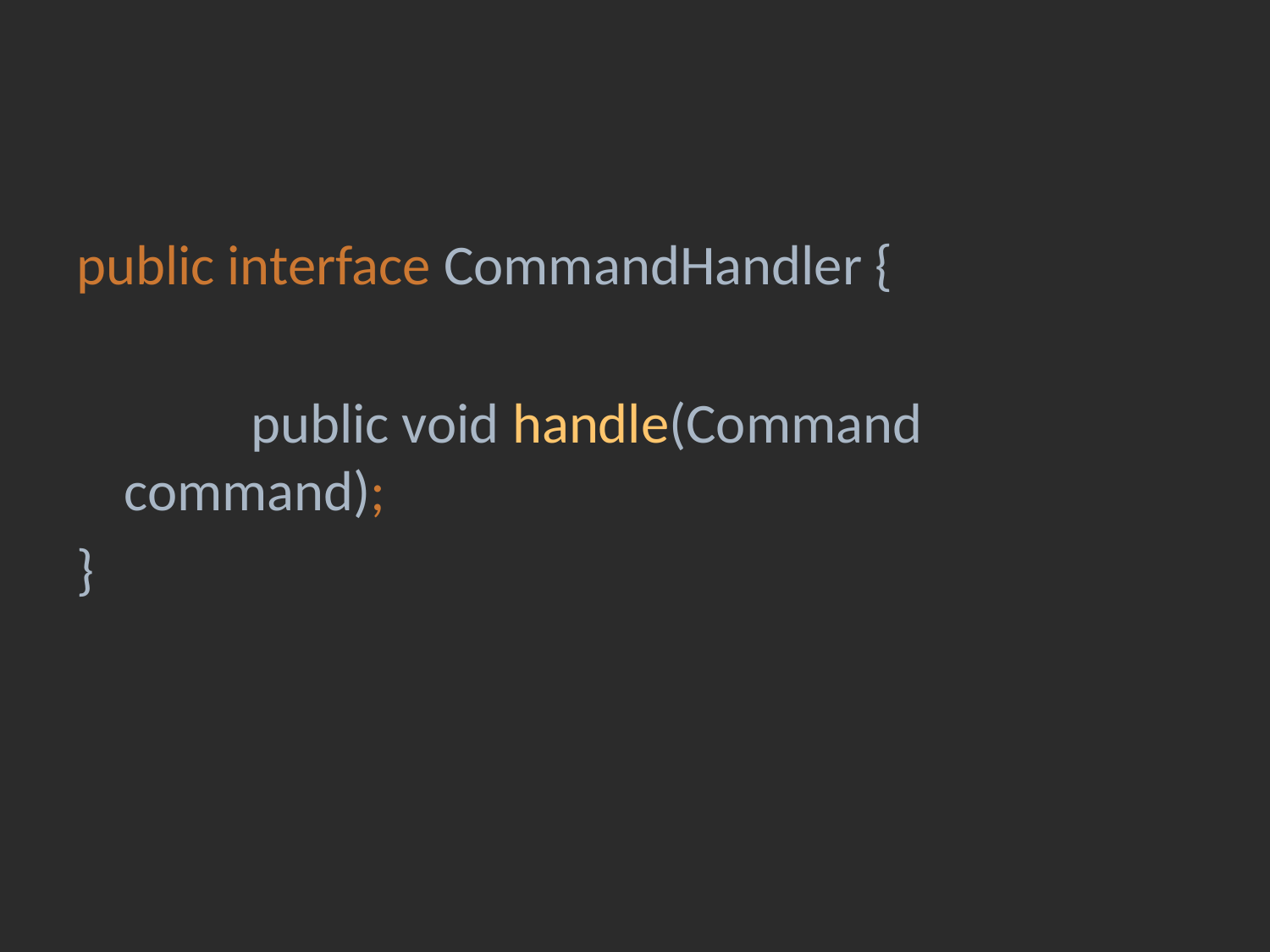

#
public interface CommandHandler {

		public void handle(Command command);
}